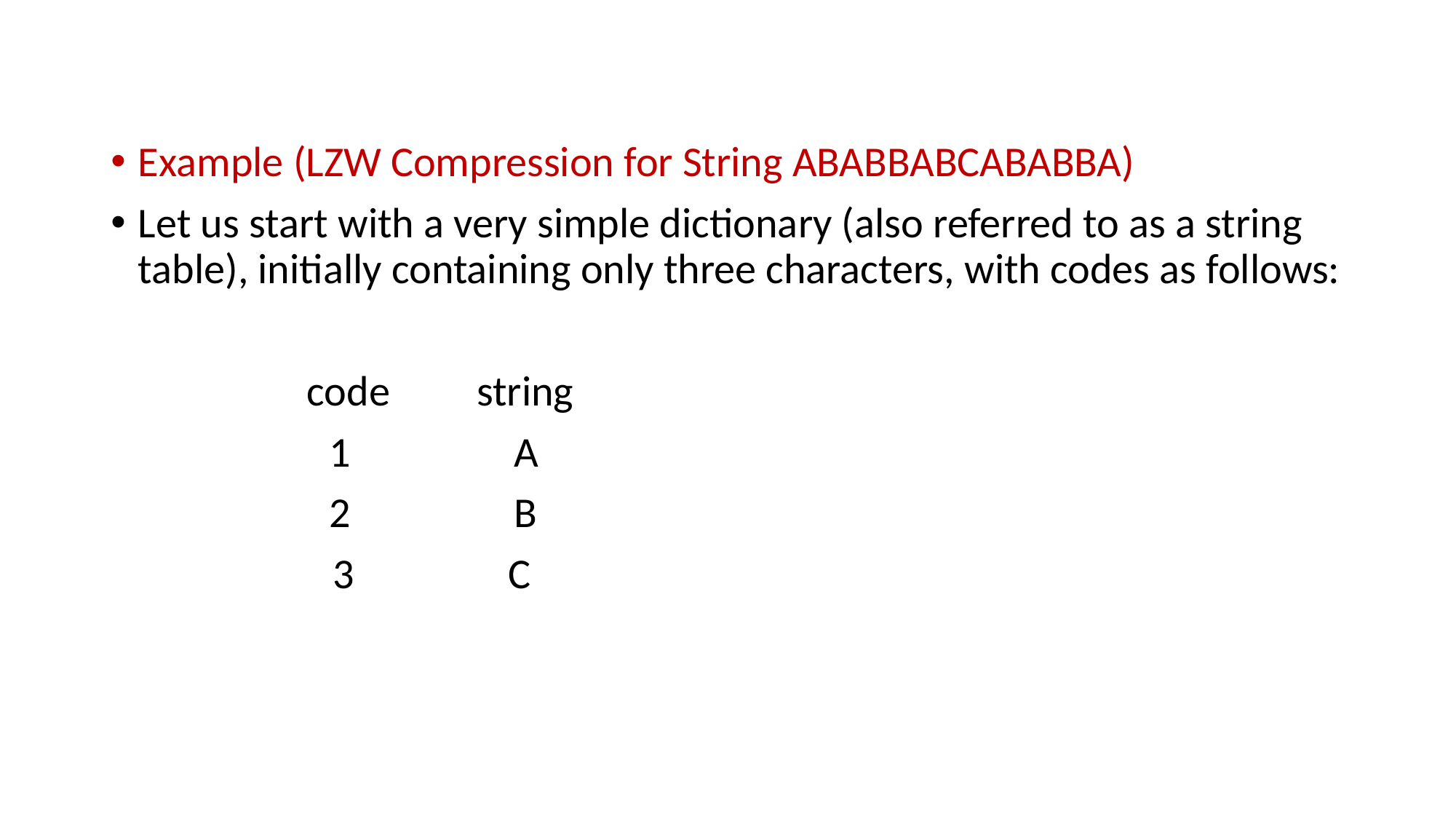

Example (LZW Compression for String ABABBABCABABBA)
Let us start with a very simple dictionary (also referred to as a string table), initially containing only three characters, with codes as follows:

	         code         string
		1                 A
		2                 B
                       3                C